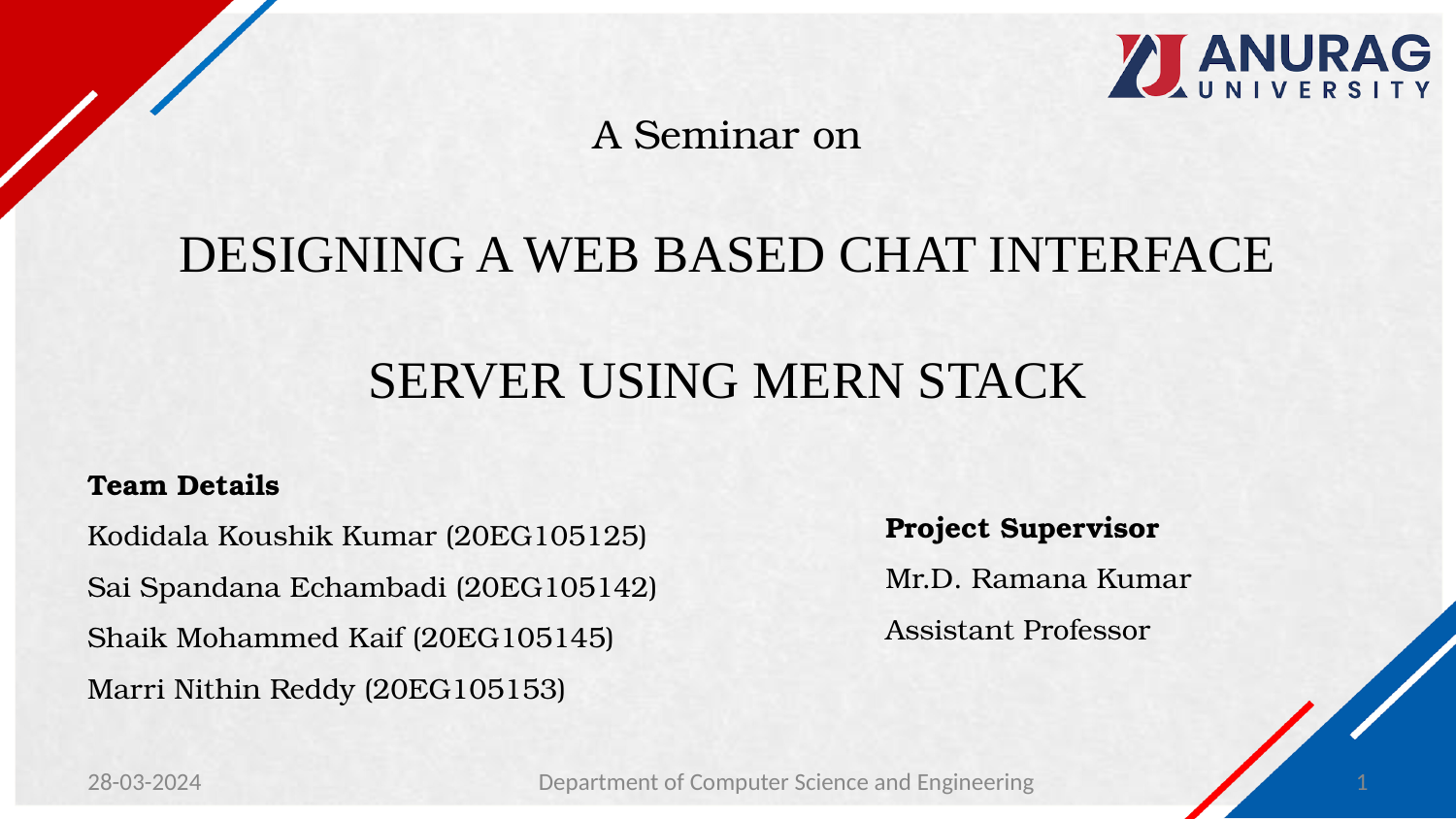

# A Seminar on DESIGNING A WEB BASED CHAT INTERFACE SERVER USING MERN STACK

Team Details
Kodidala Koushik Kumar (20EG105125)
Sai Spandana Echambadi (20EG105142)
Shaik Mohammed Kaif (20EG105145)
Marri Nithin Reddy (20EG105153)
Project Supervisor
Mr.D. Ramana Kumar
Assistant Professor

28-03-2024
1
Department of Computer Science and Engineering